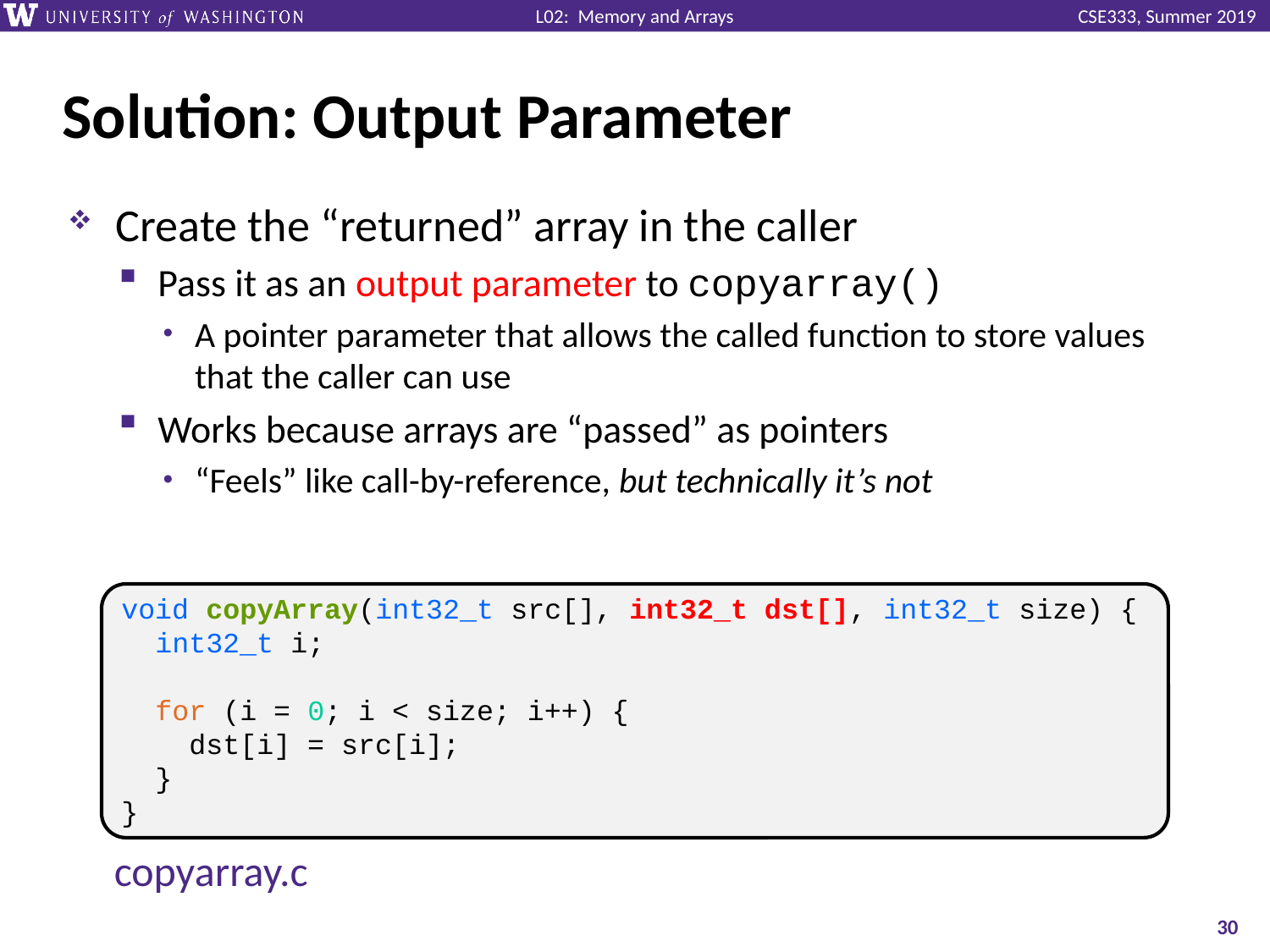

# Solution: Output Parameter
Create the “returned” array in the caller
Pass it as an output parameter to copyarray()
A pointer parameter that allows the called function to store values that the caller can use
Works because arrays are “passed” as pointers
“Feels” like call-by-reference, but technically it’s not

void copyArray(int32_t src[], int32_t dst[], int32_t size) {
  int32_t i;

  for (i = 0; i < size; i++) {
    dst[i] = src[i];
  }
}
copyarray.c
30